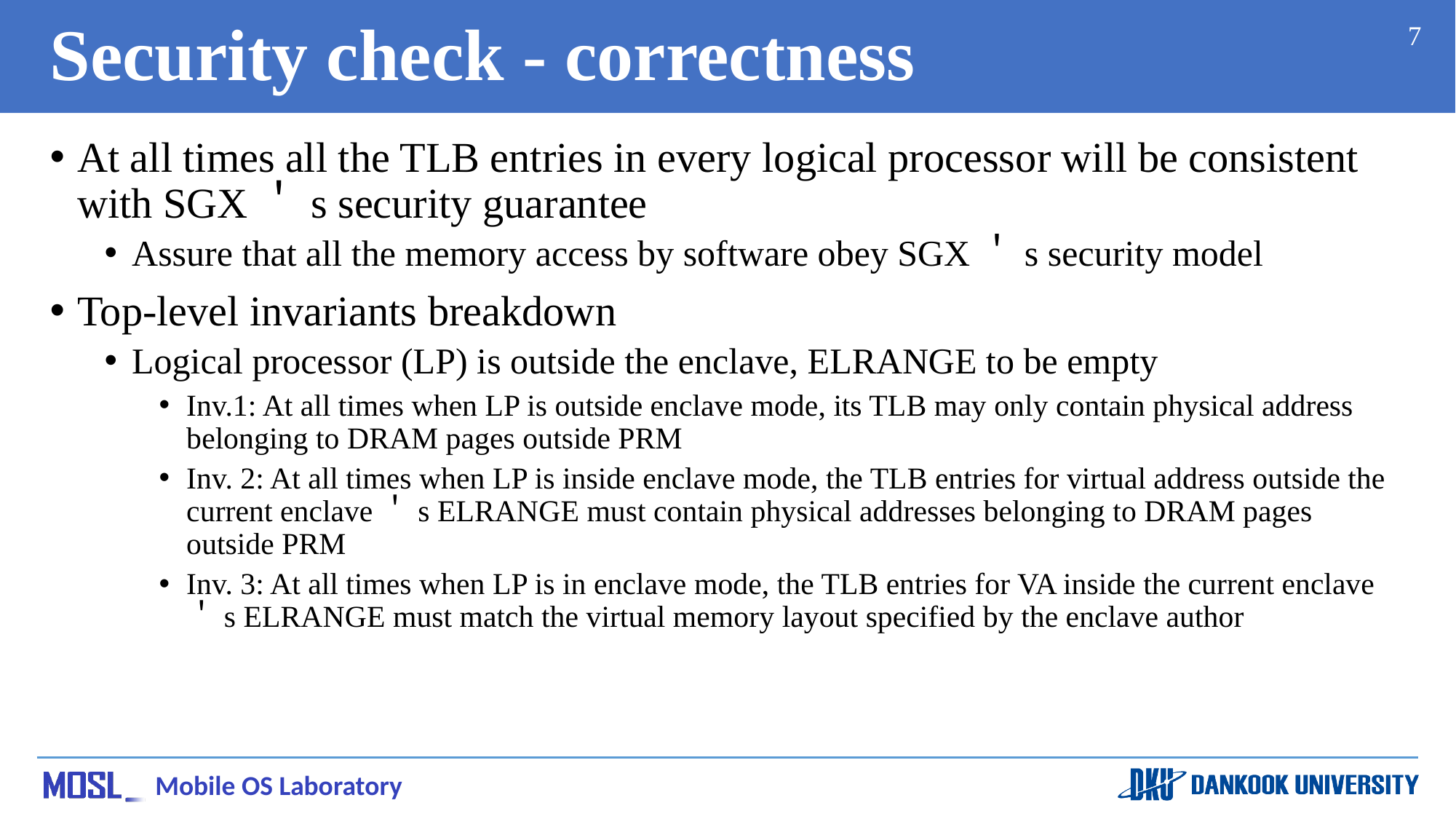

# Security check - correctness
7
At all times all the TLB entries in every logical processor will be consistent with SGX＇s security guarantee
Assure that all the memory access by software obey SGX＇s security model
Top-level invariants breakdown
Logical processor (LP) is outside the enclave, ELRANGE to be empty
Inv.1: At all times when LP is outside enclave mode, its TLB may only contain physical address belonging to DRAM pages outside PRM
Inv. 2: At all times when LP is inside enclave mode, the TLB entries for virtual address outside the current enclave＇s ELRANGE must contain physical addresses belonging to DRAM pages outside PRM
Inv. 3: At all times when LP is in enclave mode, the TLB entries for VA inside the current enclave＇s ELRANGE must match the virtual memory layout specified by the enclave author